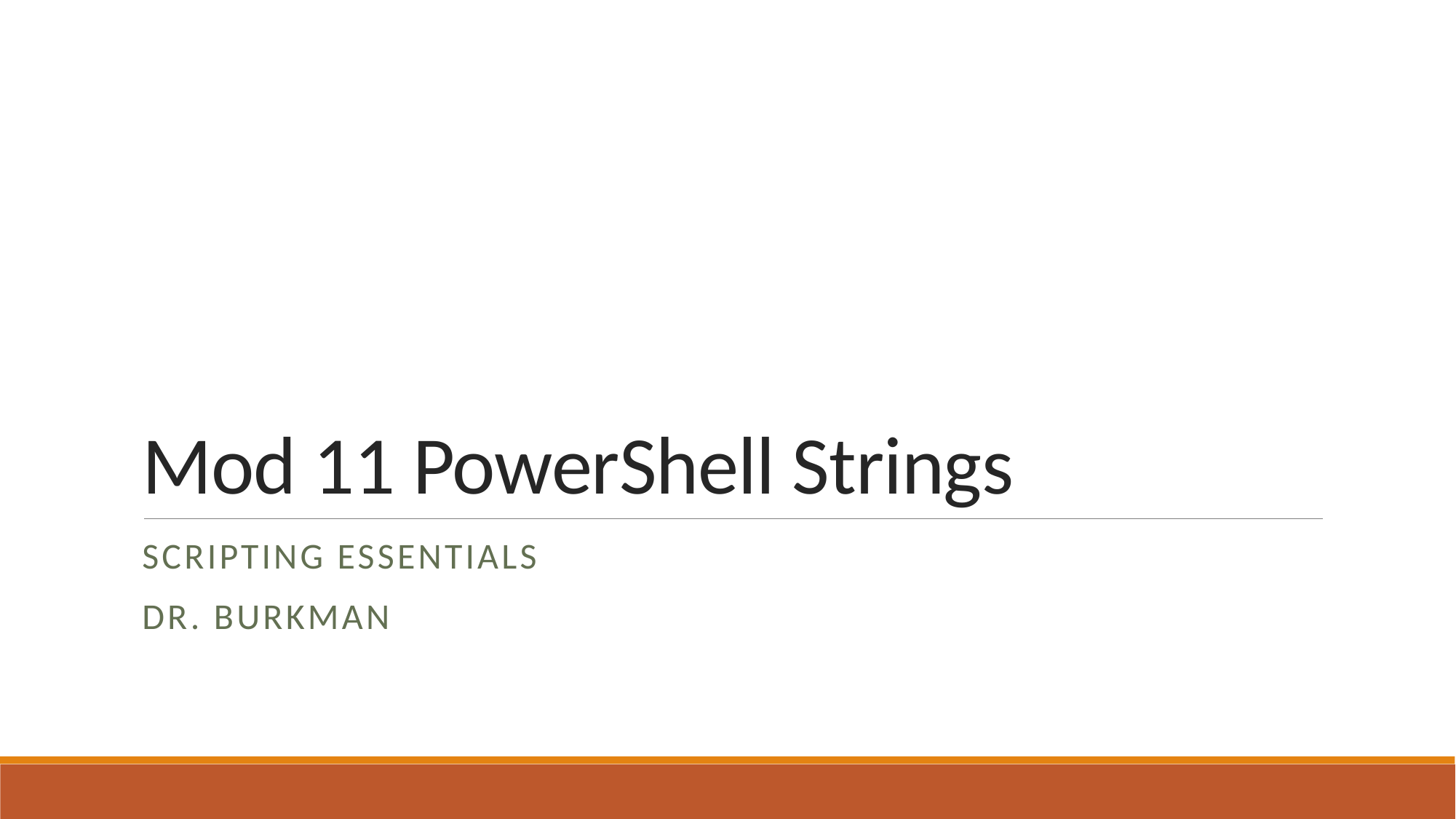

# Mod 11 PowerShell Strings
Scripting Essentials
Dr. Burkman